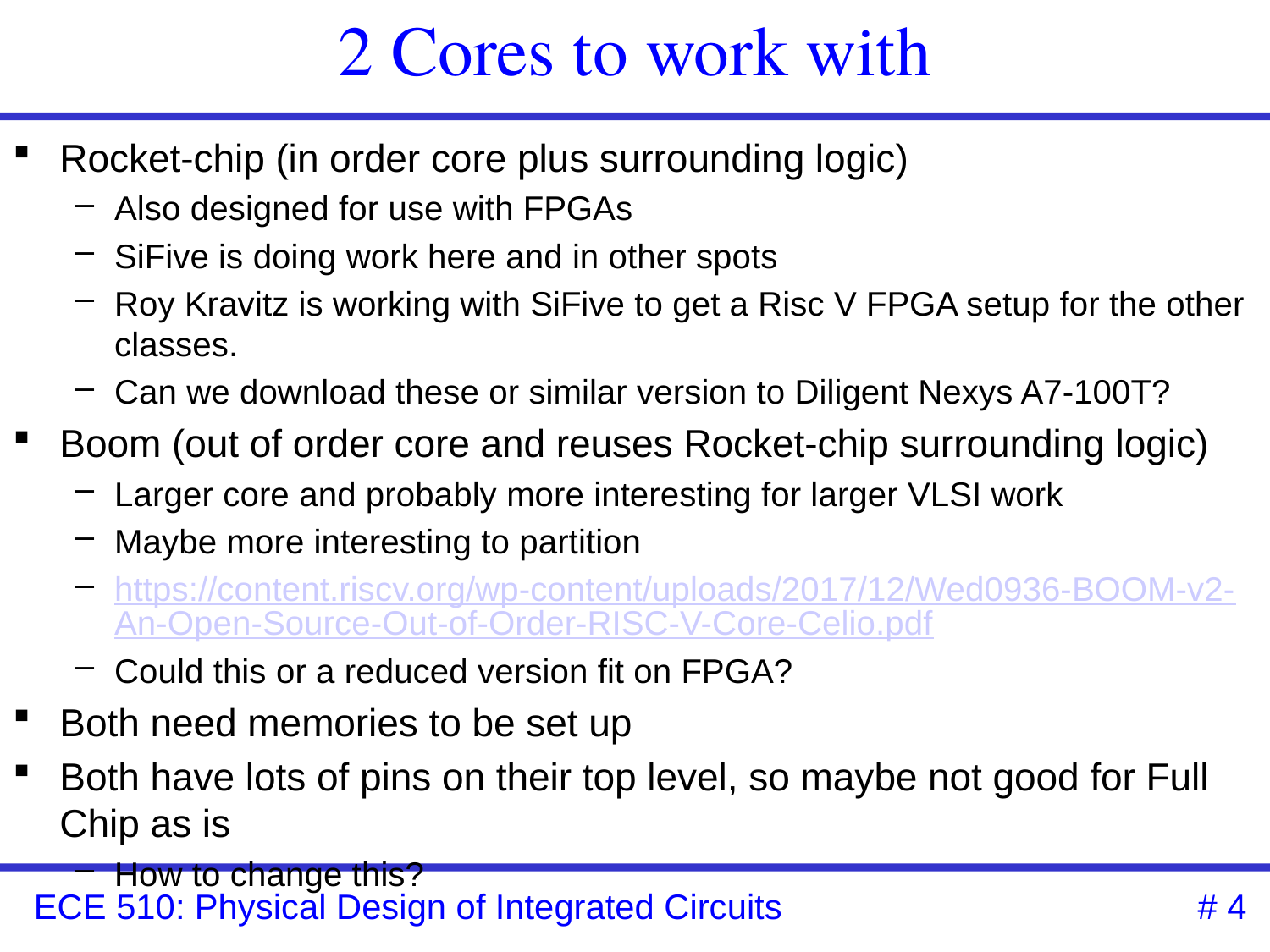

# 2 Cores to work with
Rocket-chip (in order core plus surrounding logic)
Also designed for use with FPGAs
SiFive is doing work here and in other spots
Roy Kravitz is working with SiFive to get a Risc V FPGA setup for the other classes.
Can we download these or similar version to Diligent Nexys A7-100T?
Boom (out of order core and reuses Rocket-chip surrounding logic)
Larger core and probably more interesting for larger VLSI work
Maybe more interesting to partition
https://content.riscv.org/wp-content/uploads/2017/12/Wed0936-BOOM-v2-An-Open-Source-Out-of-Order-RISC-V-Core-Celio.pdf
Could this or a reduced version fit on FPGA?
Both need memories to be set up
Both have lots of pins on their top level, so maybe not good for Full Chip as is
How to change this?

 # 4